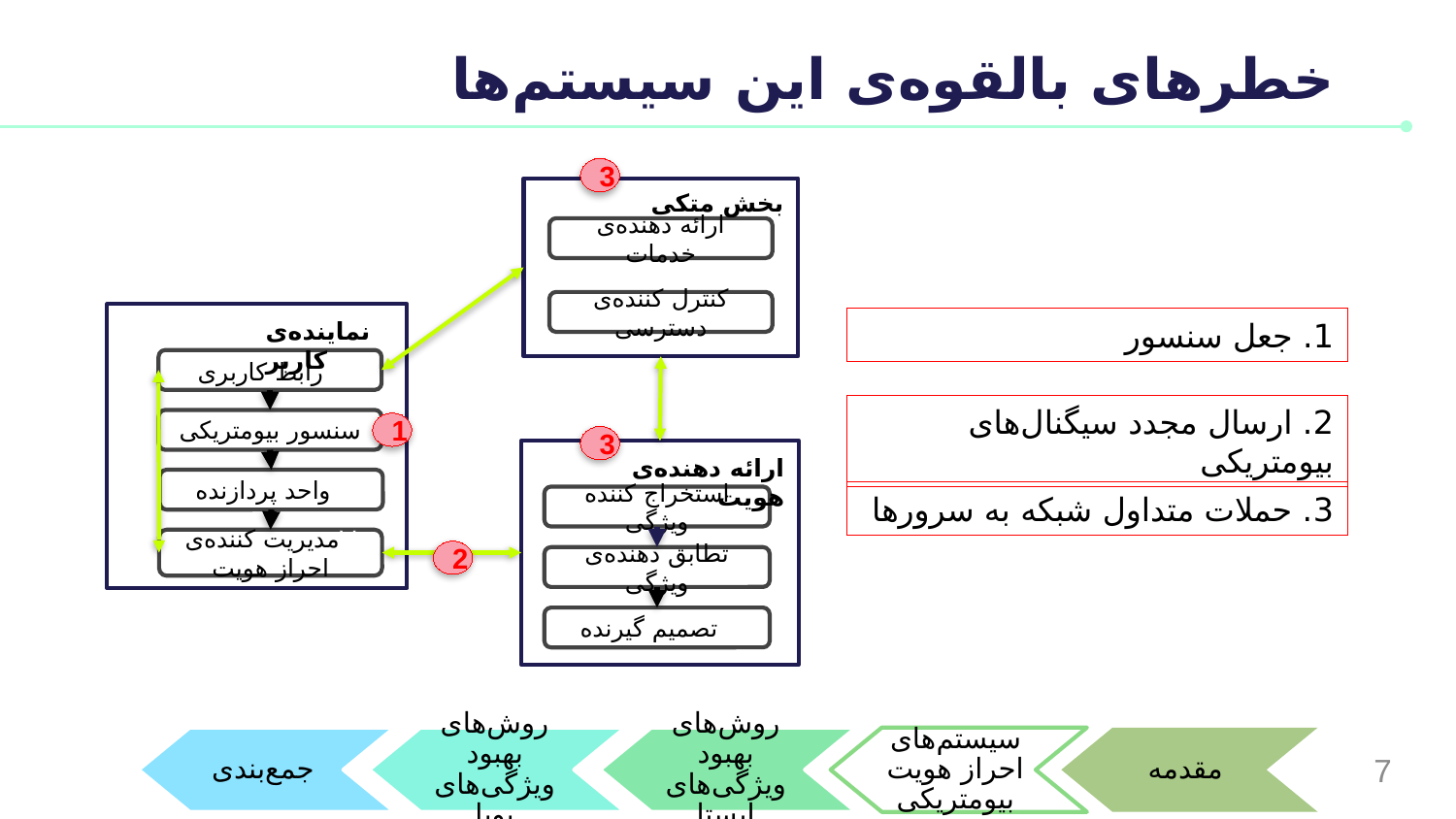

# خطرهای بالقوه‌ی این سیستم‌ها
3

بخش متکی
ارائه دهنده‌ی خدمات
کنترل کننده‌ی دسترسی

نماینده‌ی کاربر
Vرابط کاربری
سنسور بیومتریکی
Vواحد پردازنده
Vمدیریت کننده‌ی احراز هویت

ارائه دهنده‌ی هویت
استخراج کننده ویژگی
تطابق دهنده‌ی ویژگی
Vتصمیم گیرنده
1. جعل سنسور
2. ارسال مجدد سیگنال‌های بیومتریکی
1
3
3. حملات متداول شبکه به سرور‌ها
2
روش‌های بهبود ویژگی‌های پویا
جمع‌بندی
روش‌های بهبود ویژگی‌های ایستا
سیستم‌های احراز هویت بیومتریکی
مقدمه
7